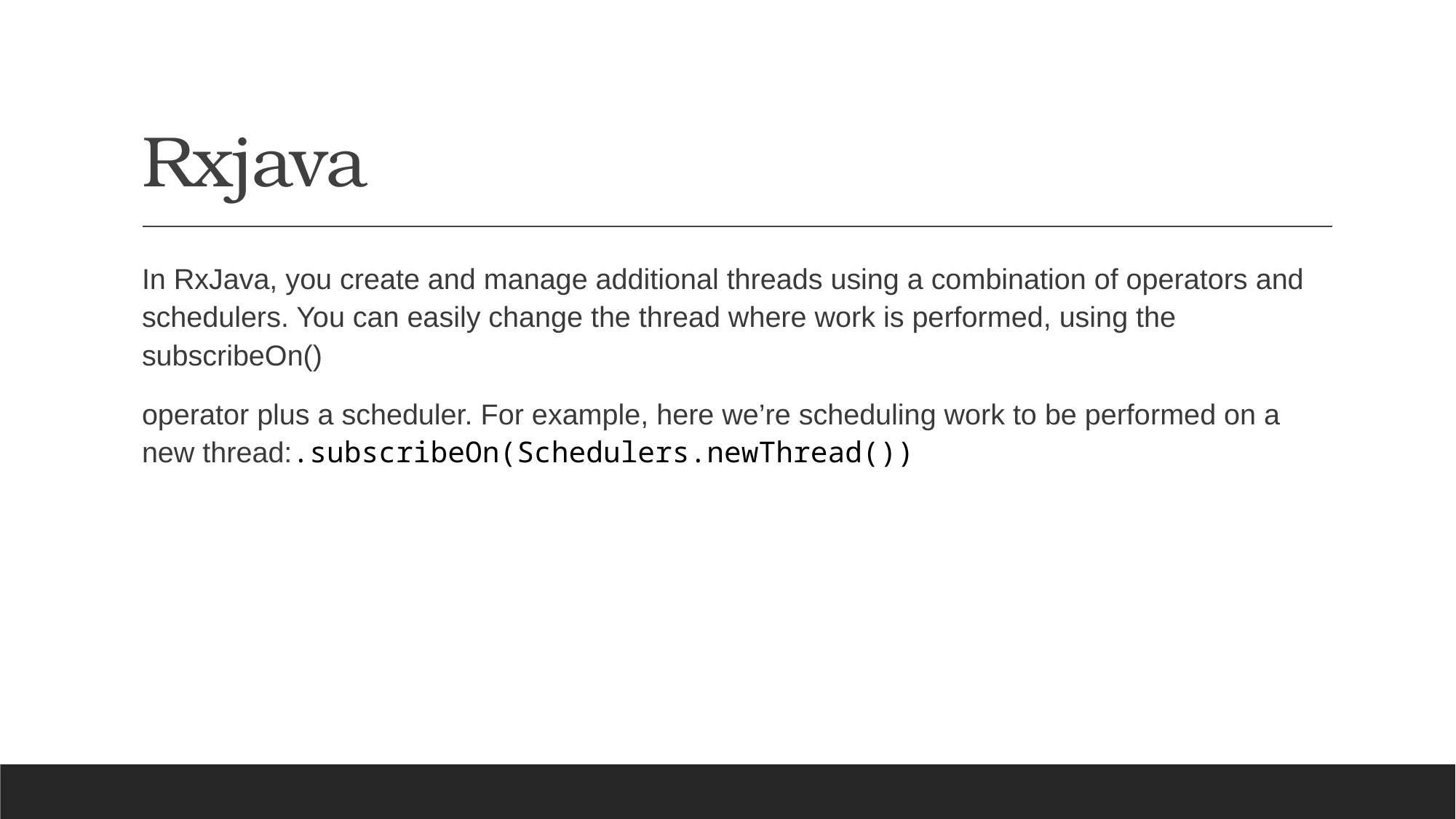

# Rxjava
In RxJava, you create and manage additional threads using a combination of operators and schedulers. You can easily change the thread where work is performed, using the subscribeOn()
operator plus a scheduler. For example, here we’re scheduling work to be performed on a new thread:.subscribeOn(Schedulers.newThread())